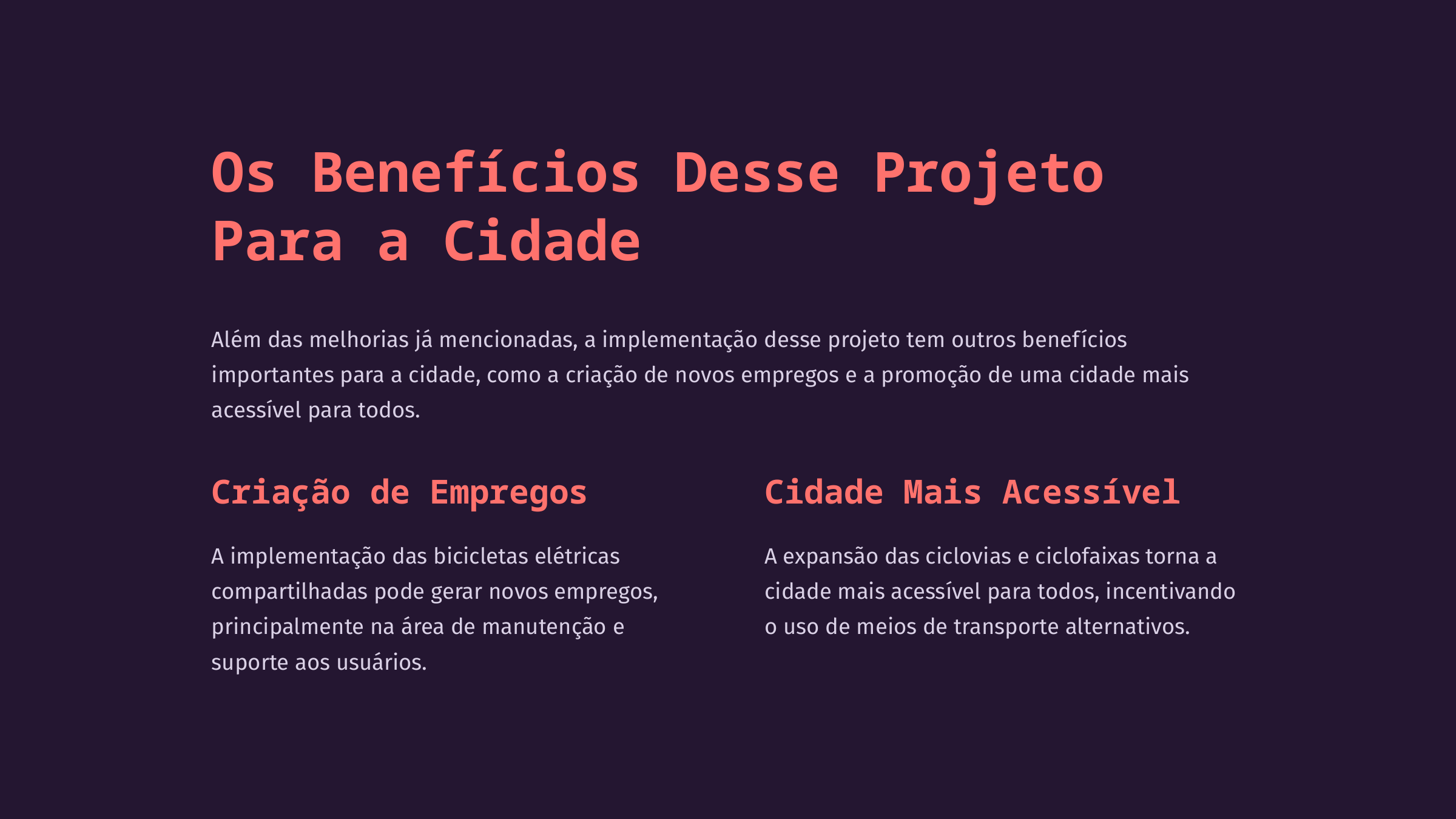

Os Benefícios Desse Projeto Para a Cidade
Além das melhorias já mencionadas, a implementação desse projeto tem outros benefícios importantes para a cidade, como a criação de novos empregos e a promoção de uma cidade mais acessível para todos.
Criação de Empregos
Cidade Mais Acessível
A implementação das bicicletas elétricas compartilhadas pode gerar novos empregos, principalmente na área de manutenção e suporte aos usuários.
A expansão das ciclovias e ciclofaixas torna a cidade mais acessível para todos, incentivando o uso de meios de transporte alternativos.